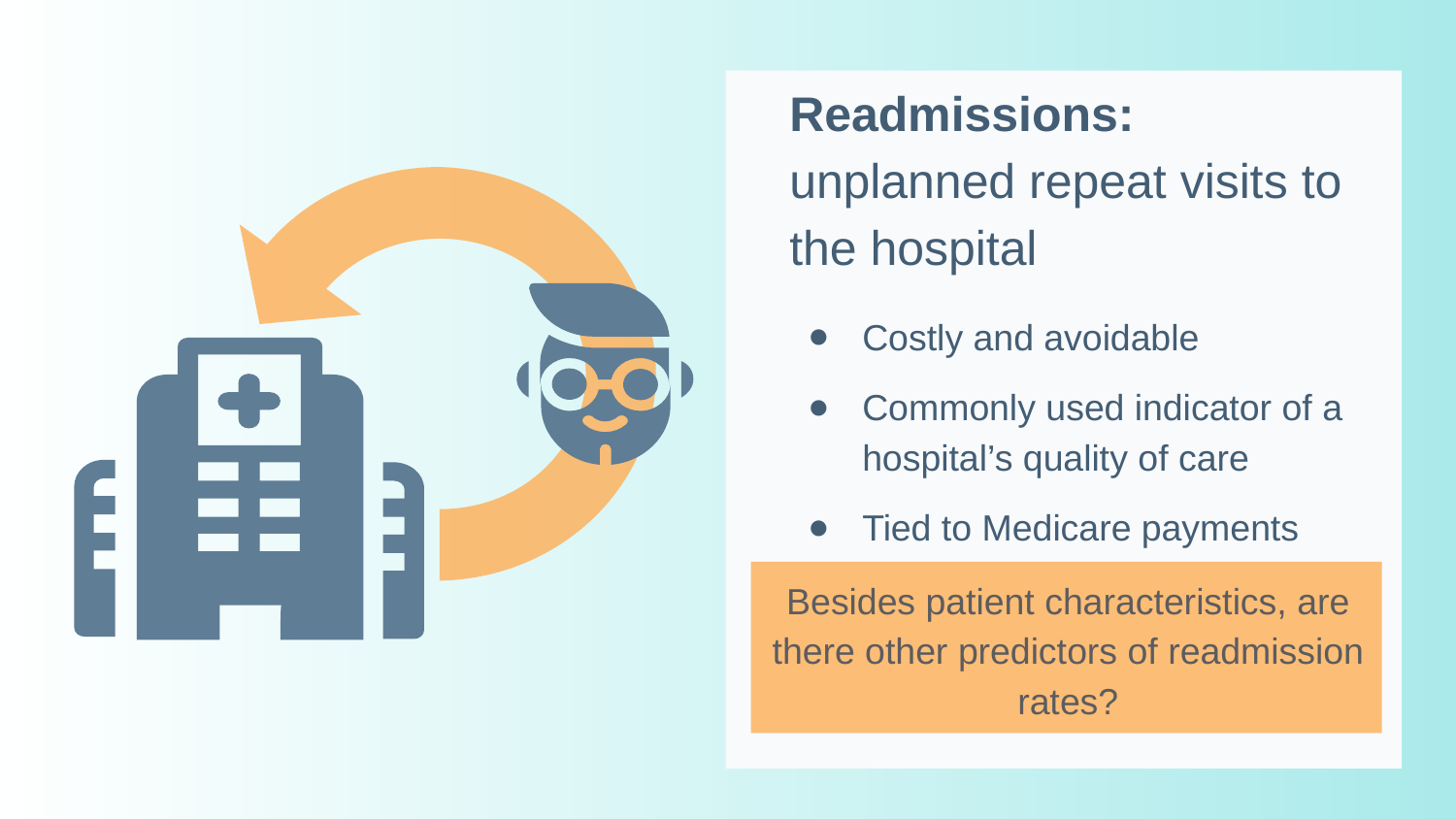

# Readmissions: unplanned repeat visits to the hospital
Costly and avoidable
Commonly used indicator of a hospital’s quality of care
Tied to Medicare payments

Besides patient characteristics, are there other predictors of readmission rates?